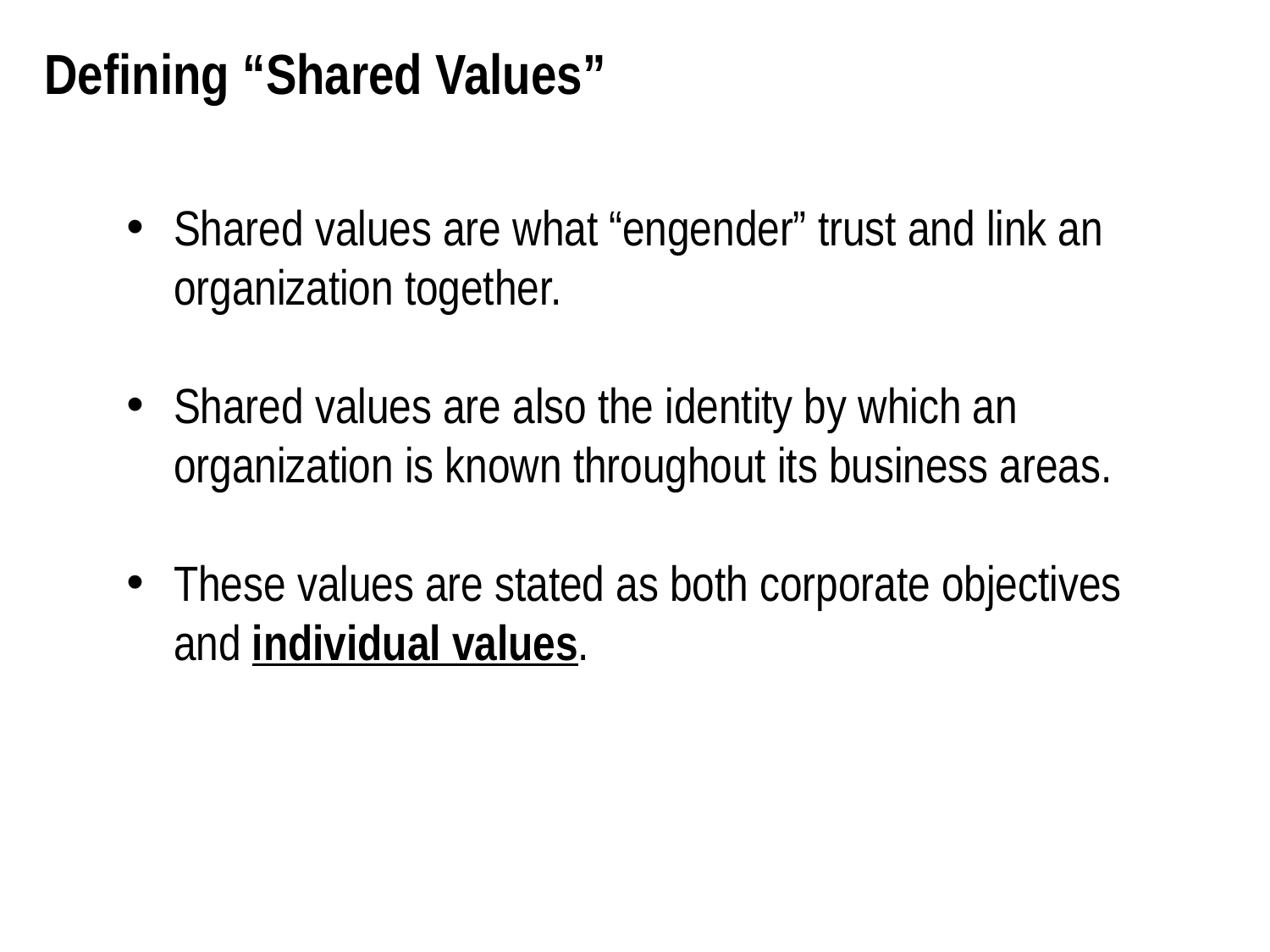

Defining “Shared Values”
Shared values are what “engender” trust and link an organization together.

Shared values are also the identity by which an organization is known throughout its business areas.

These values are stated as both corporate objectives and individual values.